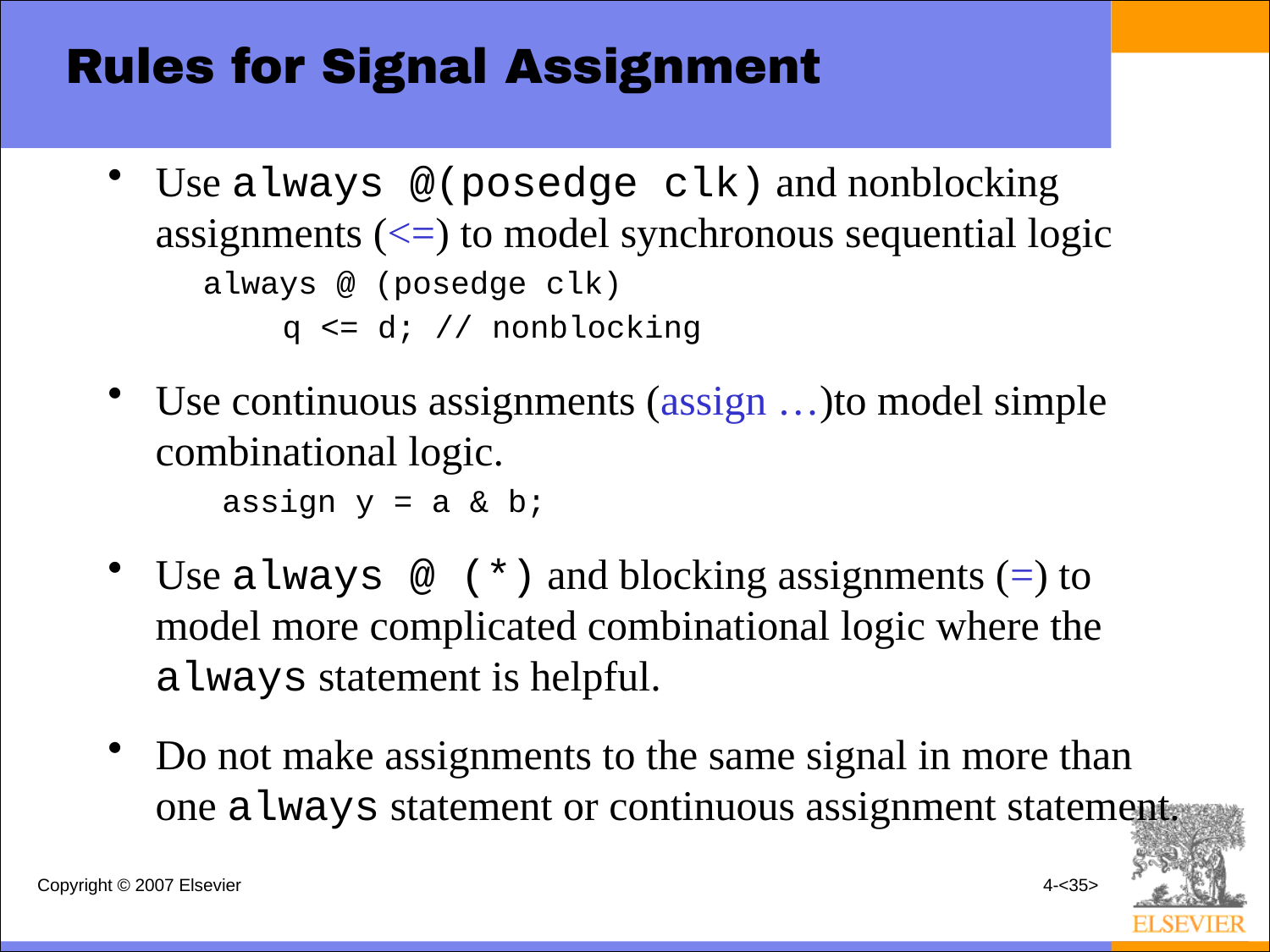

# Rules for Signal Assignment

Use always @(posedge clk) and nonblocking assignments (<=) to model synchronous sequential logic
     always @ (posedge clk)
		q <= d; // nonblocking

Use continuous assignments (assign …)to model simple combinational logic.
      assign y = a & b;

Use always @ (*) and blocking assignments (=) to model more complicated combinational logic where the always statement is helpful.

Do not make assignments to the same signal in more than one always statement or continuous assignment statement.

Copyright © 2007 Elsevier
4-<35>